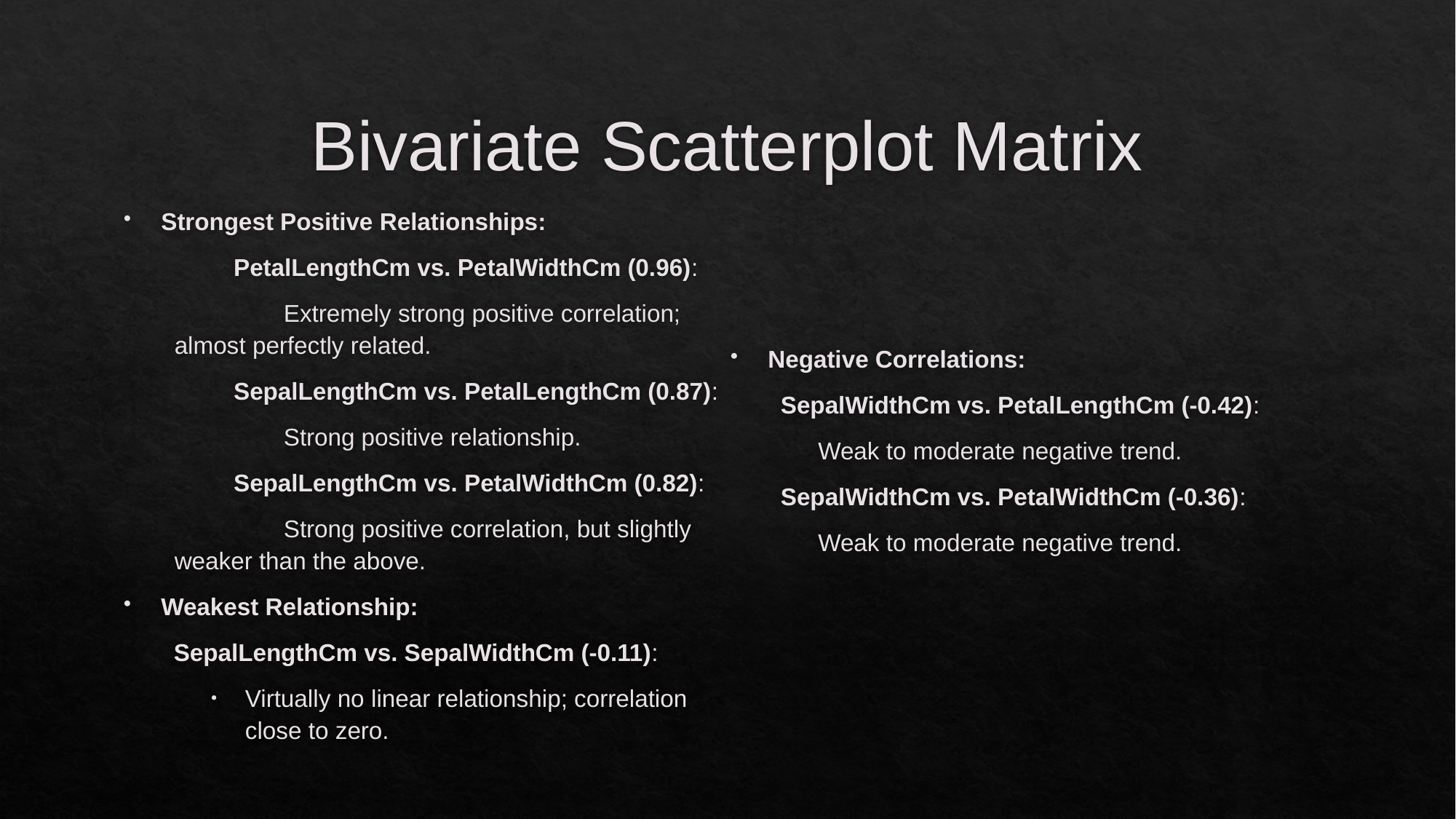

# Bivariate Scatterplot Matrix
Strongest Positive Relationships:
	PetalLengthCm vs. PetalWidthCm (0.96):
	Extremely strong positive correlation; almost perfectly related.
	SepalLengthCm vs. PetalLengthCm (0.87):
	Strong positive relationship.
	SepalLengthCm vs. PetalWidthCm (0.82):
	Strong positive correlation, but slightly weaker than the above.
Weakest Relationship:
SepalLengthCm vs. SepalWidthCm (-0.11):
Virtually no linear relationship; correlation close to zero.

Negative Correlations:
SepalWidthCm vs. PetalLengthCm (-0.42):
Weak to moderate negative trend.
SepalWidthCm vs. PetalWidthCm (-0.36):
Weak to moderate negative trend.